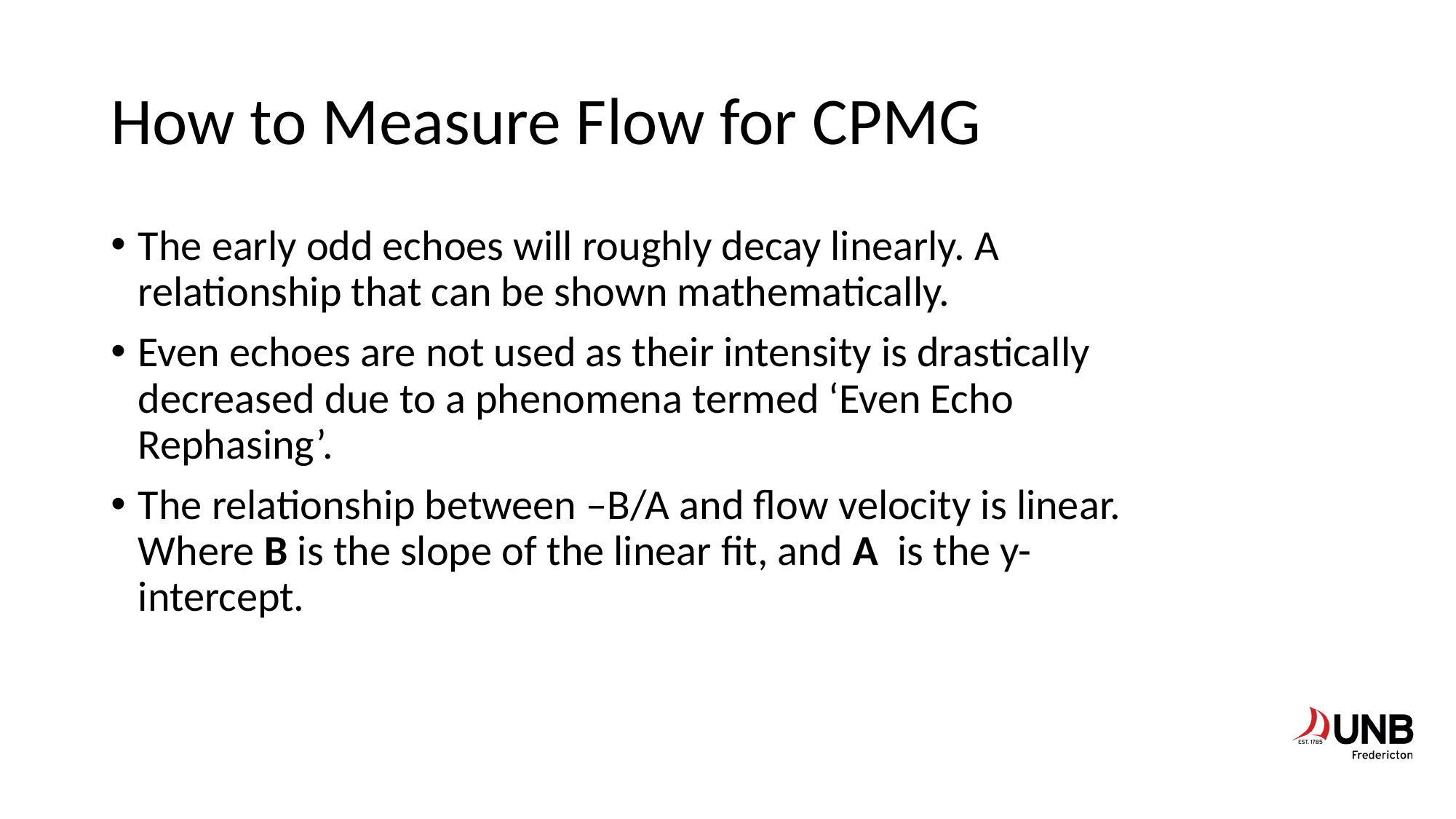

# How to Measure Flow for CPMG
The early odd echoes will roughly decay linearly. A relationship that can be shown mathematically.
Even echoes are not used as their intensity is drastically decreased due to a phenomena termed ‘Even Echo Rephasing’.
The relationship between –B/A and flow velocity is linear. Where B is the slope of the linear fit, and A  is the y-intercept.